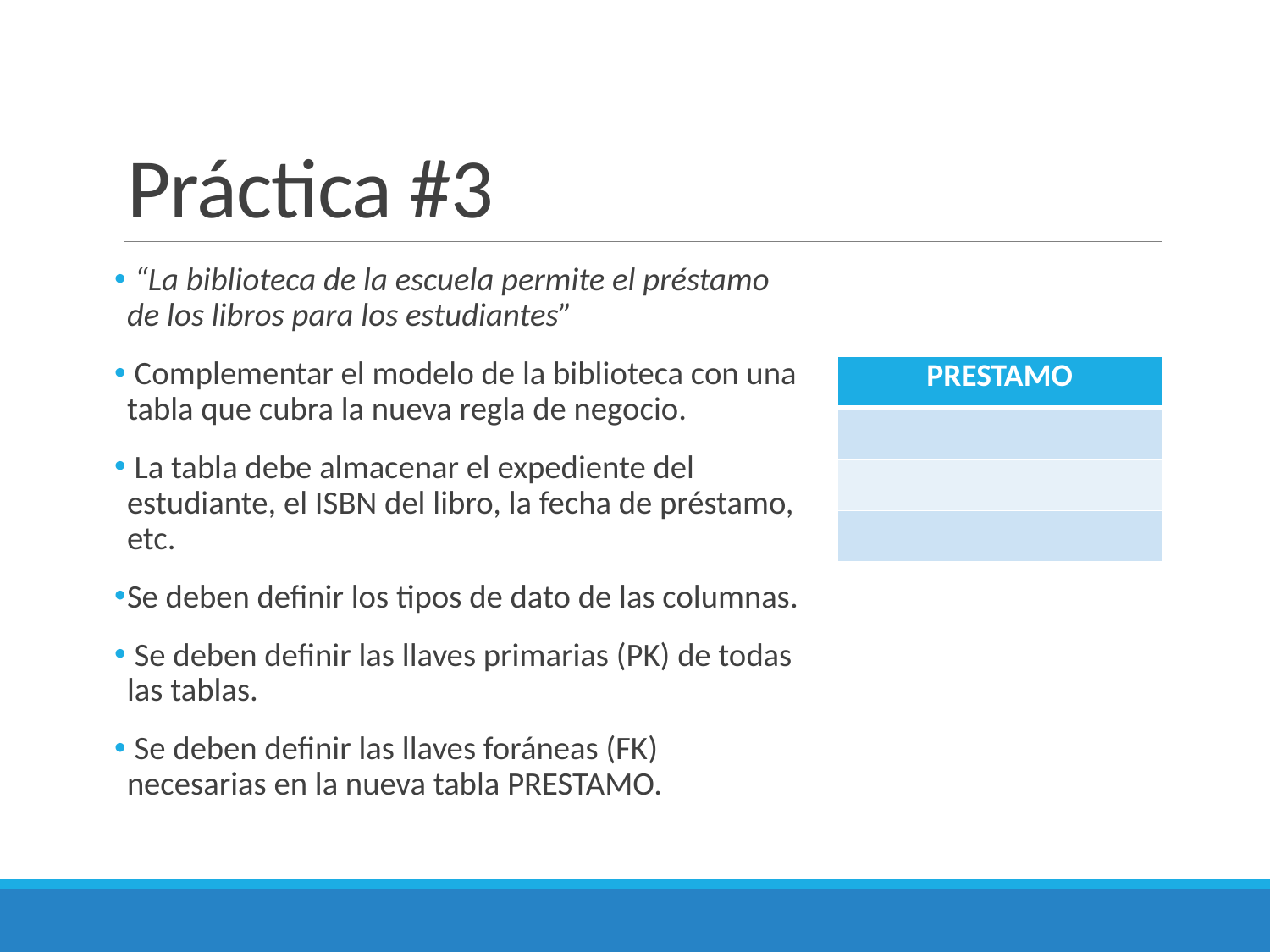

# Práctica #3
 “La biblioteca de la escuela permite el préstamo de los libros para los estudiantes”
 Complementar el modelo de la biblioteca con una tabla que cubra la nueva regla de negocio.
 La tabla debe almacenar el expediente del estudiante, el ISBN del libro, la fecha de préstamo, etc.
Se deben definir los tipos de dato de las columnas.
 Se deben definir las llaves primarias (PK) de todas las tablas.
 Se deben definir las llaves foráneas (FK) necesarias en la nueva tabla PRESTAMO.

| PRESTAMO |
| --- |
|  |
|  |
|  |